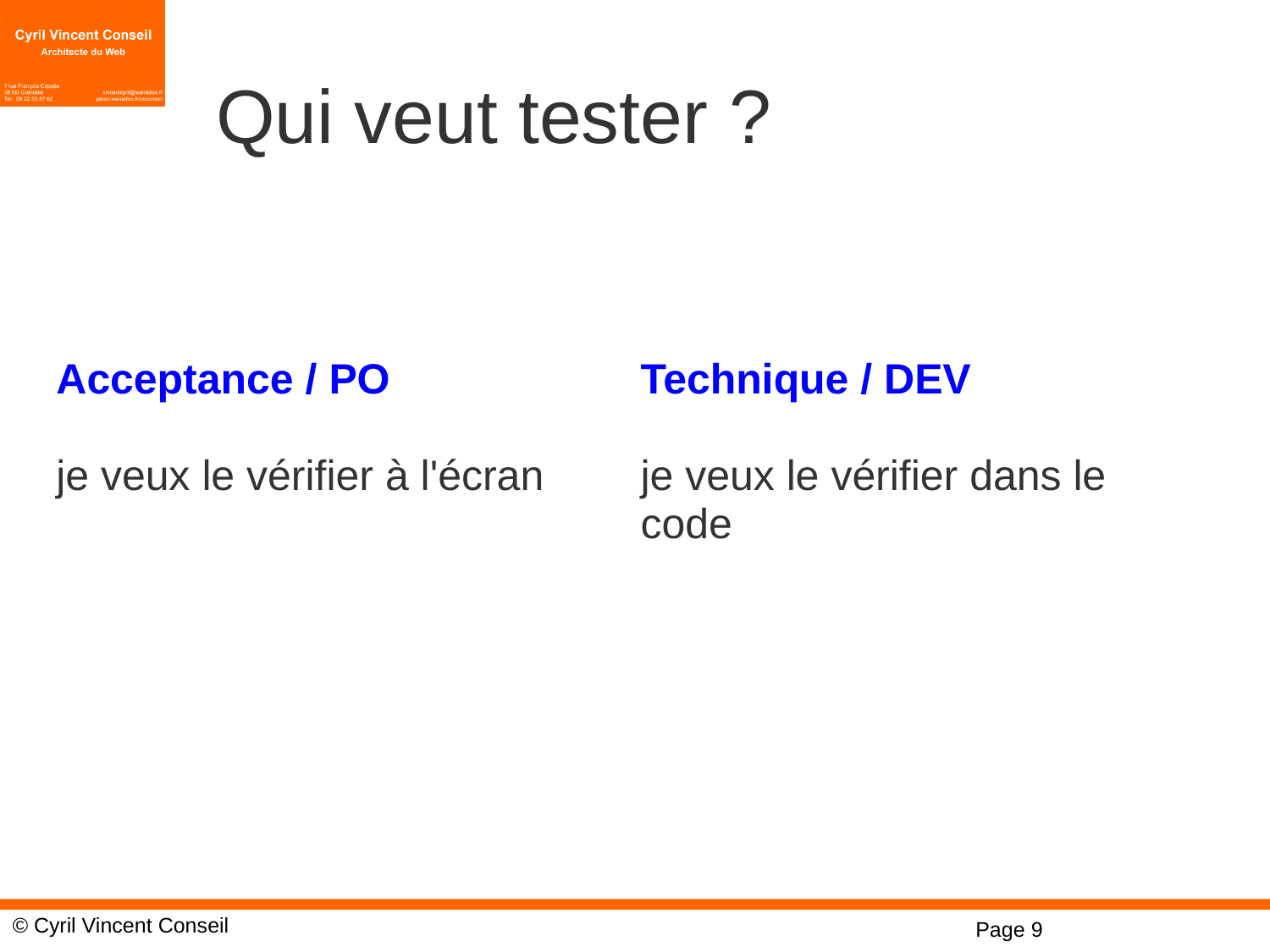

# Qui veut tester ?
Acceptance / PO

je veux le vérifier à l'écran
Technique / DEV

je veux le vérifier dans le code